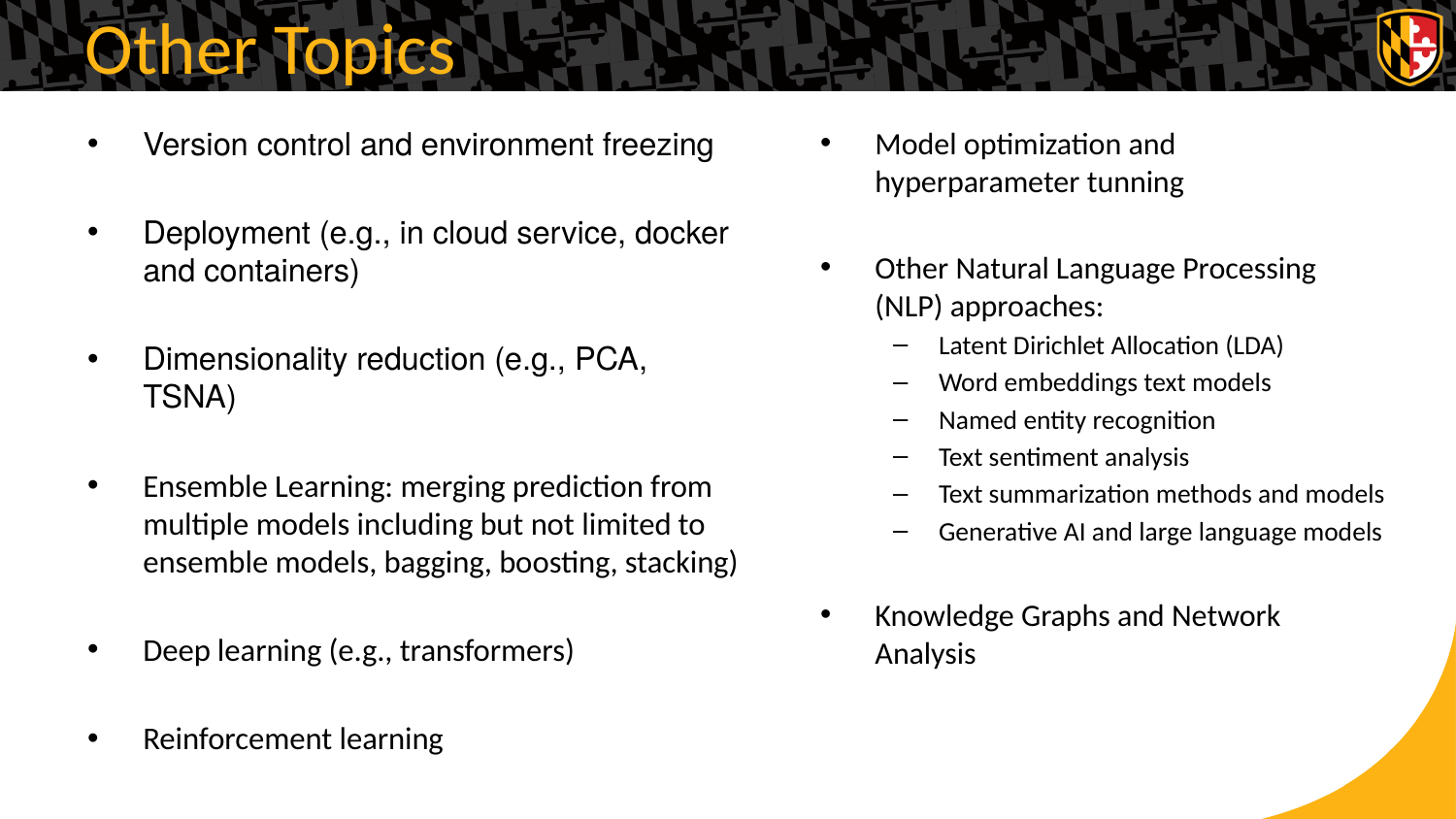

# Other Topics
Version control and environment freezing

Deployment (e.g., in cloud service, docker and containers)

Dimensionality reduction (e.g., PCA, TSNA)

Ensemble Learning: merging prediction from multiple models including but not limited to ensemble models, bagging, boosting, stacking)

Deep learning (e.g., transformers)

Reinforcement learning

Model optimization and hyperparameter tunning

Other Natural Language Processing (NLP) approaches:
Latent Dirichlet Allocation (LDA)
Word embeddings text models
Named entity recognition
Text sentiment analysis
Text summarization methods and models
Generative AI and large language models

Knowledge Graphs and Network Analysis